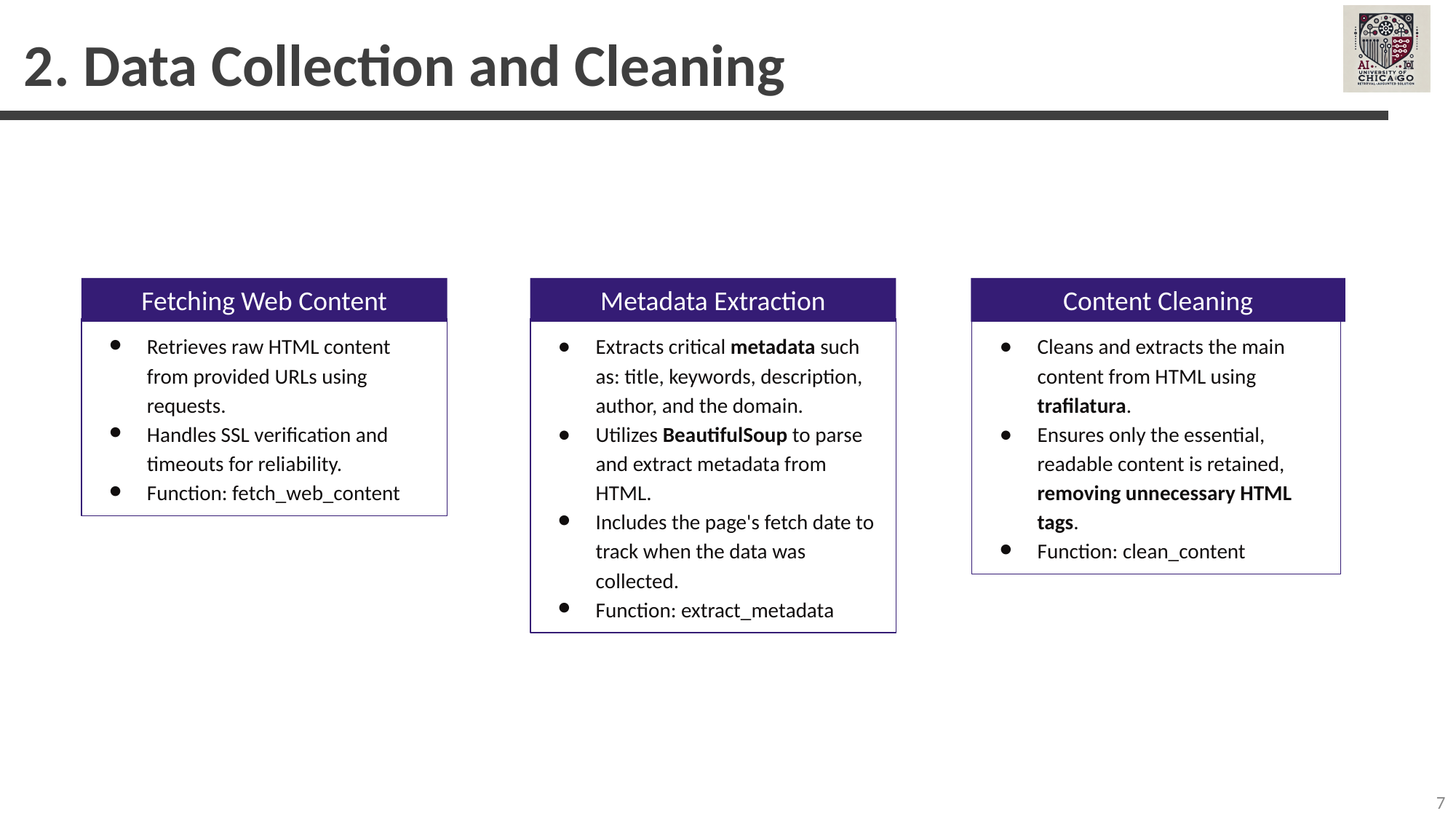

2. Data Collection and Cleaning
Fetching Web Content
Metadata Extraction
Content Cleaning
Retrieves raw HTML content from provided URLs using requests.
Handles SSL verification and timeouts for reliability.
Function: fetch_web_content
Extracts critical metadata such as: title, keywords, description, author, and the domain.
Utilizes BeautifulSoup to parse and extract metadata from HTML.
Includes the page's fetch date to track when the data was collected.
Function: extract_metadata
Cleans and extracts the main content from HTML using trafilatura.
Ensures only the essential, readable content is retained, removing unnecessary HTML tags.
Function: clean_content
7